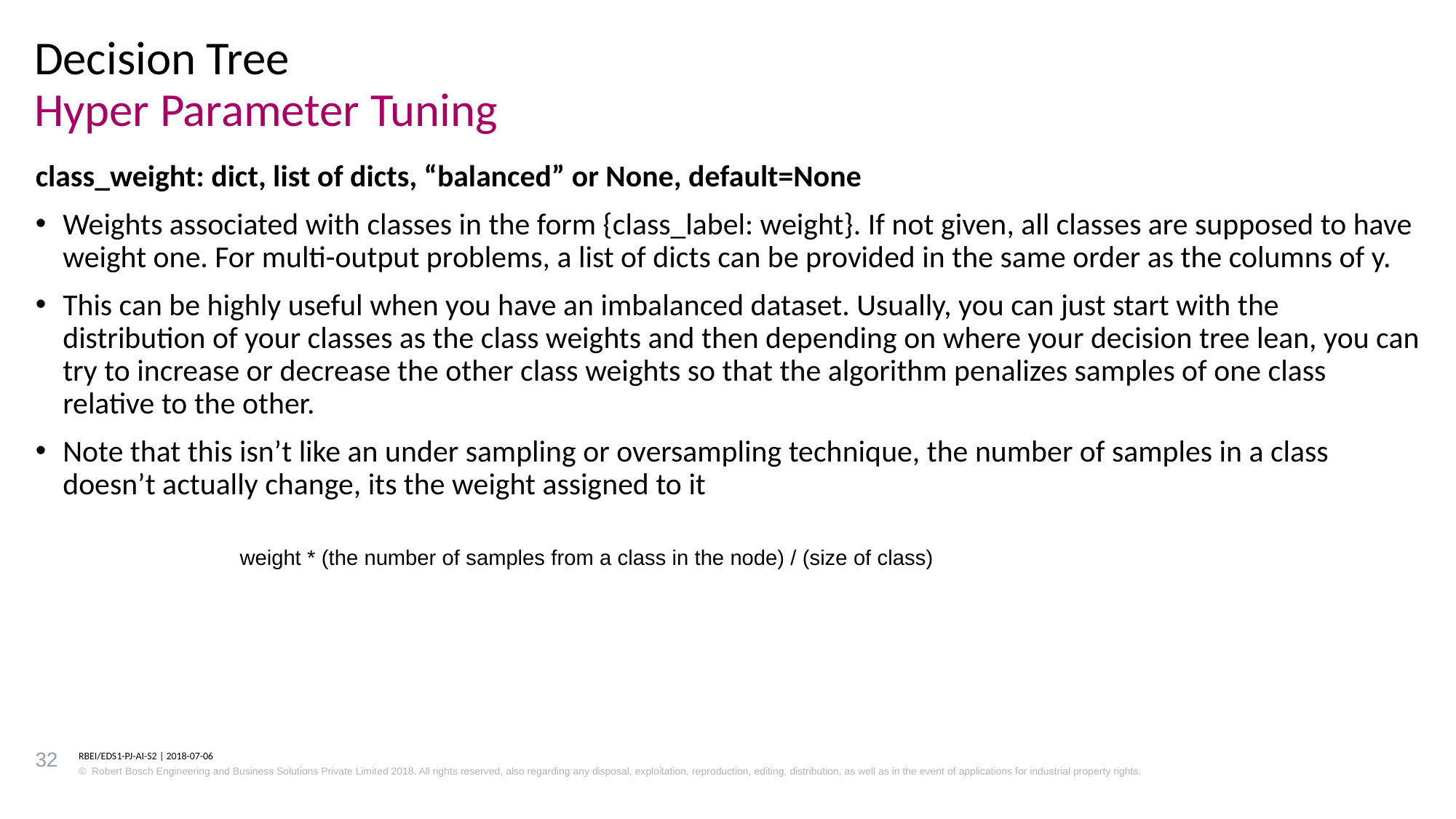

Decision Tree

# Hyper Parameter Tuning
class_weight: dict, list of dicts, “balanced” or None, default=None
Weights associated with classes in the form {class_label: weight}. If not given, all classes are supposed to have weight one. For multi-output problems, a list of dicts can be provided in the same order as the columns of y.
This can be highly useful when you have an imbalanced dataset. Usually, you can just start with the distribution of your classes as the class weights and then depending on where your decision tree lean, you can try to increase or decrease the other class weights so that the algorithm penalizes samples of one class relative to the other.
Note that this isn’t like an under sampling or oversampling technique, the number of samples in a class doesn’t actually change, its the weight assigned to it

weight * (the number of samples from a class in the node) / (size of class)
32
RBEI/EDS1-PJ-AI-S2 | 2018-07-06
©  Robert Bosch Engineering and Business Solutions Private Limited 2018. All rights reserved, also regarding any disposal, exploitation, reproduction, editing, distribution, as well as in the event of applications for industrial property rights.